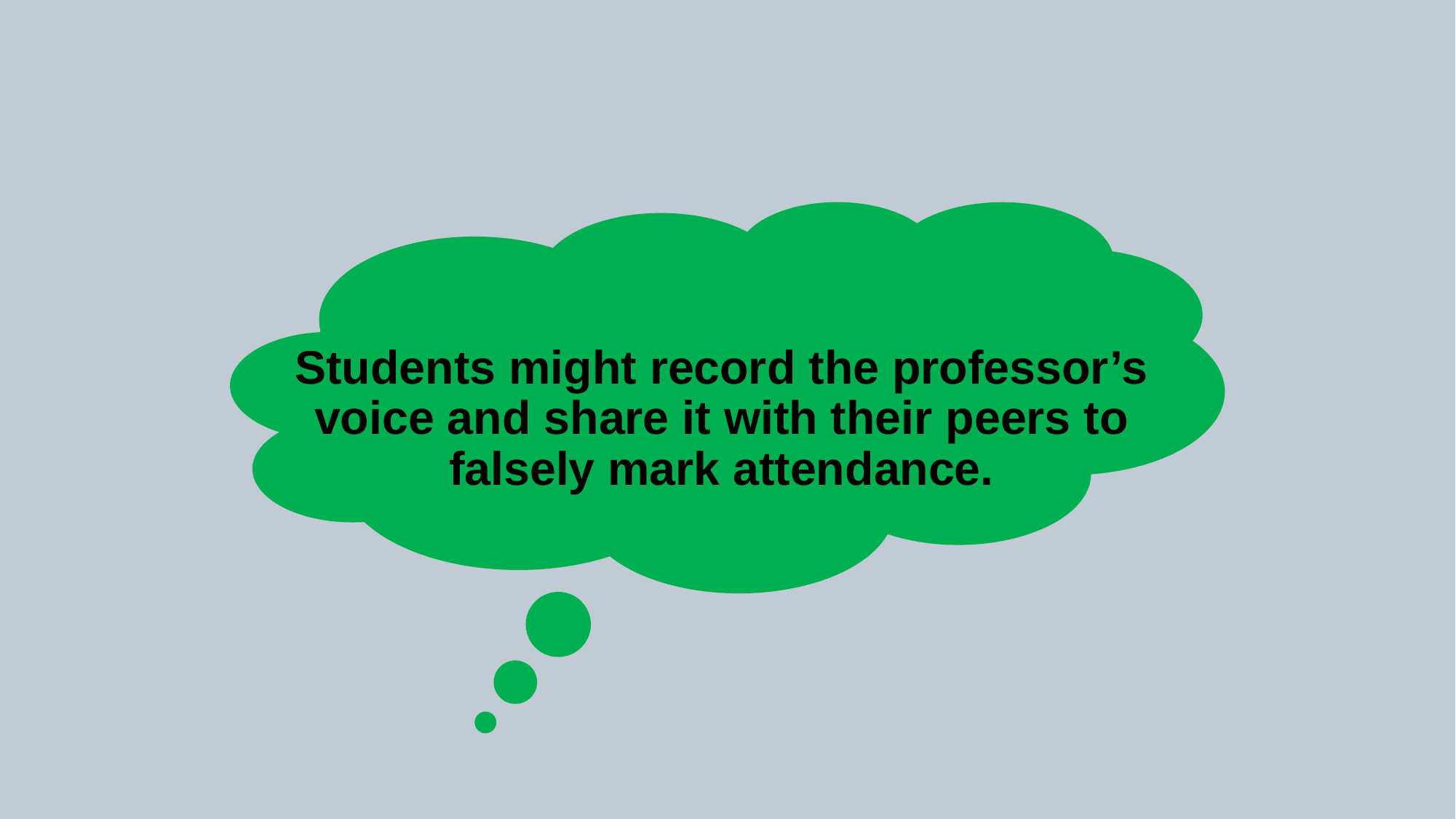

# Voice Recognition for Attendance: What Could Go Wrong?

Students might record the professor’s voice and share it with their peers to falsely mark attendance.
How We Prevented It : Effective Mitigation Strategies